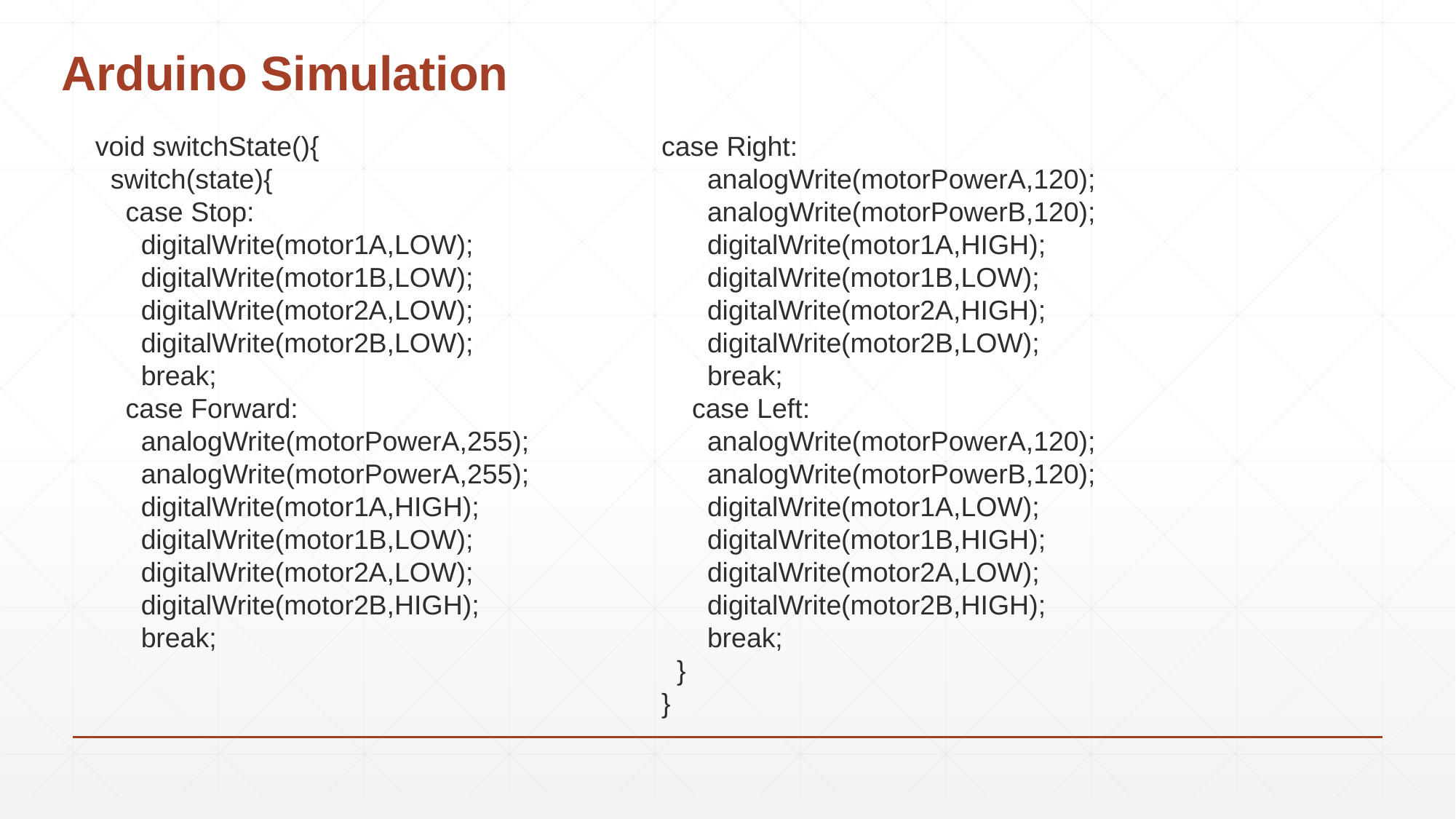

# Arduino Simulation
void switchState(){
  switch(state){
    case Stop:
      digitalWrite(motor1A,LOW);
      digitalWrite(motor1B,LOW);
      digitalWrite(motor2A,LOW);
      digitalWrite(motor2B,LOW);
      break;
    case Forward:
      analogWrite(motorPowerA,255);
      analogWrite(motorPowerA,255);
      digitalWrite(motor1A,HIGH);
      digitalWrite(motor1B,LOW);
      digitalWrite(motor2A,LOW);
      digitalWrite(motor2B,HIGH);
      break;

case Right:
      analogWrite(motorPowerA,120);
      analogWrite(motorPowerB,120);
      digitalWrite(motor1A,HIGH);
      digitalWrite(motor1B,LOW);
      digitalWrite(motor2A,HIGH);
      digitalWrite(motor2B,LOW);
      break;
    case Left:
      analogWrite(motorPowerA,120);
      analogWrite(motorPowerB,120);
      digitalWrite(motor1A,LOW);
      digitalWrite(motor1B,HIGH);
      digitalWrite(motor2A,LOW);
      digitalWrite(motor2B,HIGH);
      break;
  }
}